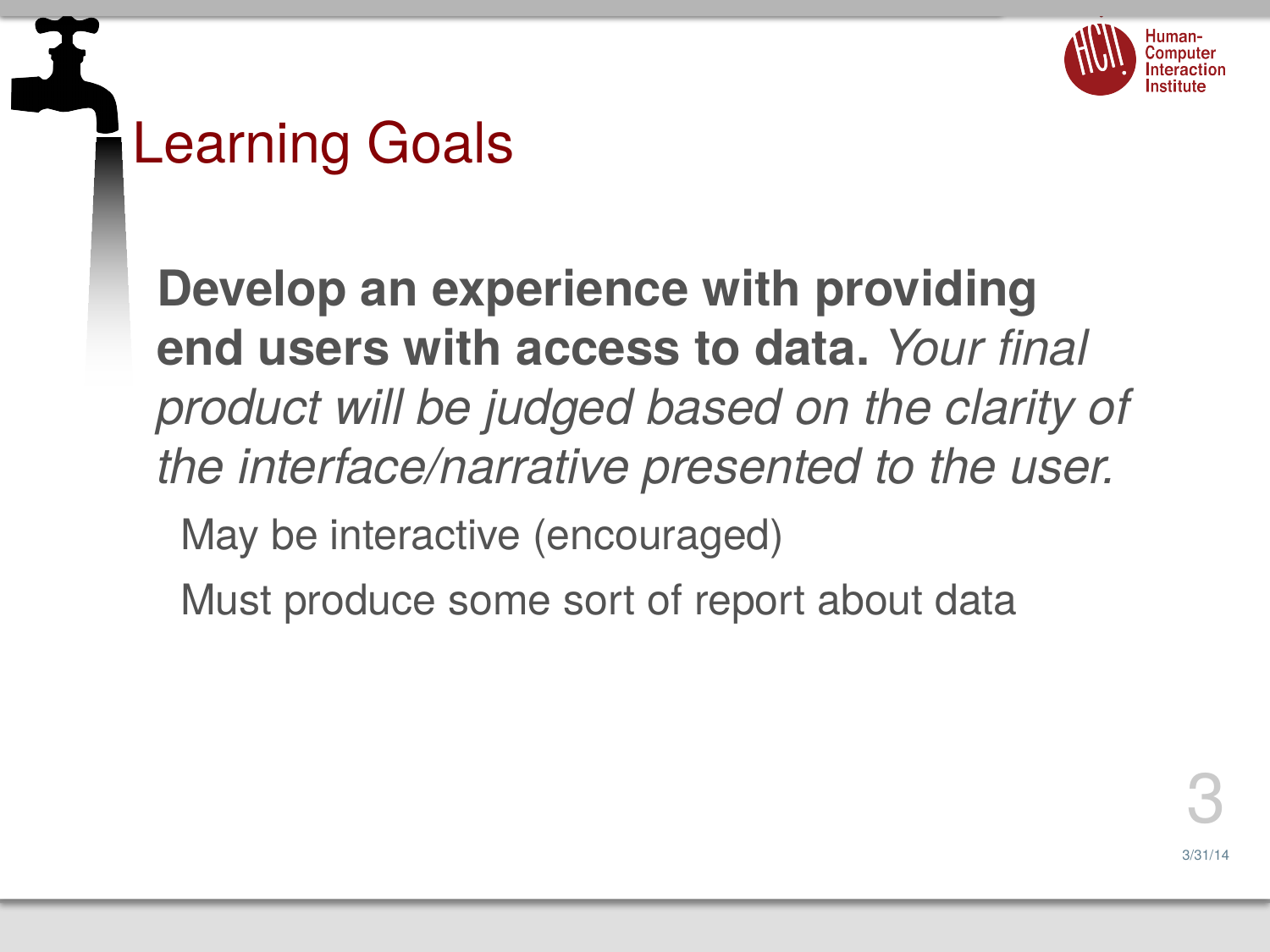

# Learning Goals
Develop an experience with providing end users with access to data. Your final product will be judged based on the clarity of the interface/narrative presented to the user.
  May be interactive (encouraged)
  Must produce some sort of report about data
3
3/31/14